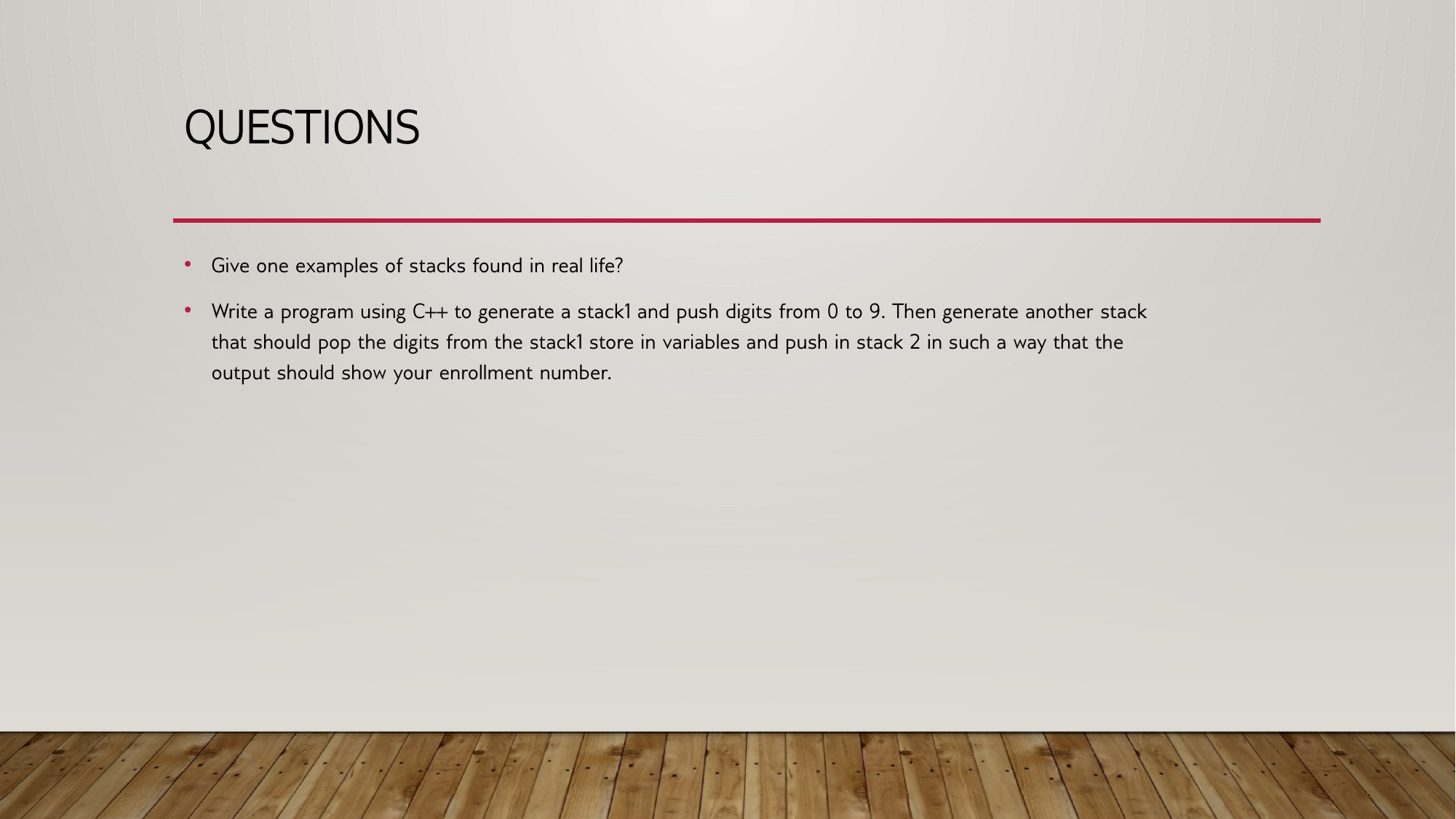

# Questions
Give one examples of stacks found in real life?
Write a program using C++ to generate a stack1 and push digits from 0 to 9. Then generate another stack that should pop the digits from the stack1 store in variables and push in stack 2 in such a way that the output should show your enrollment number.